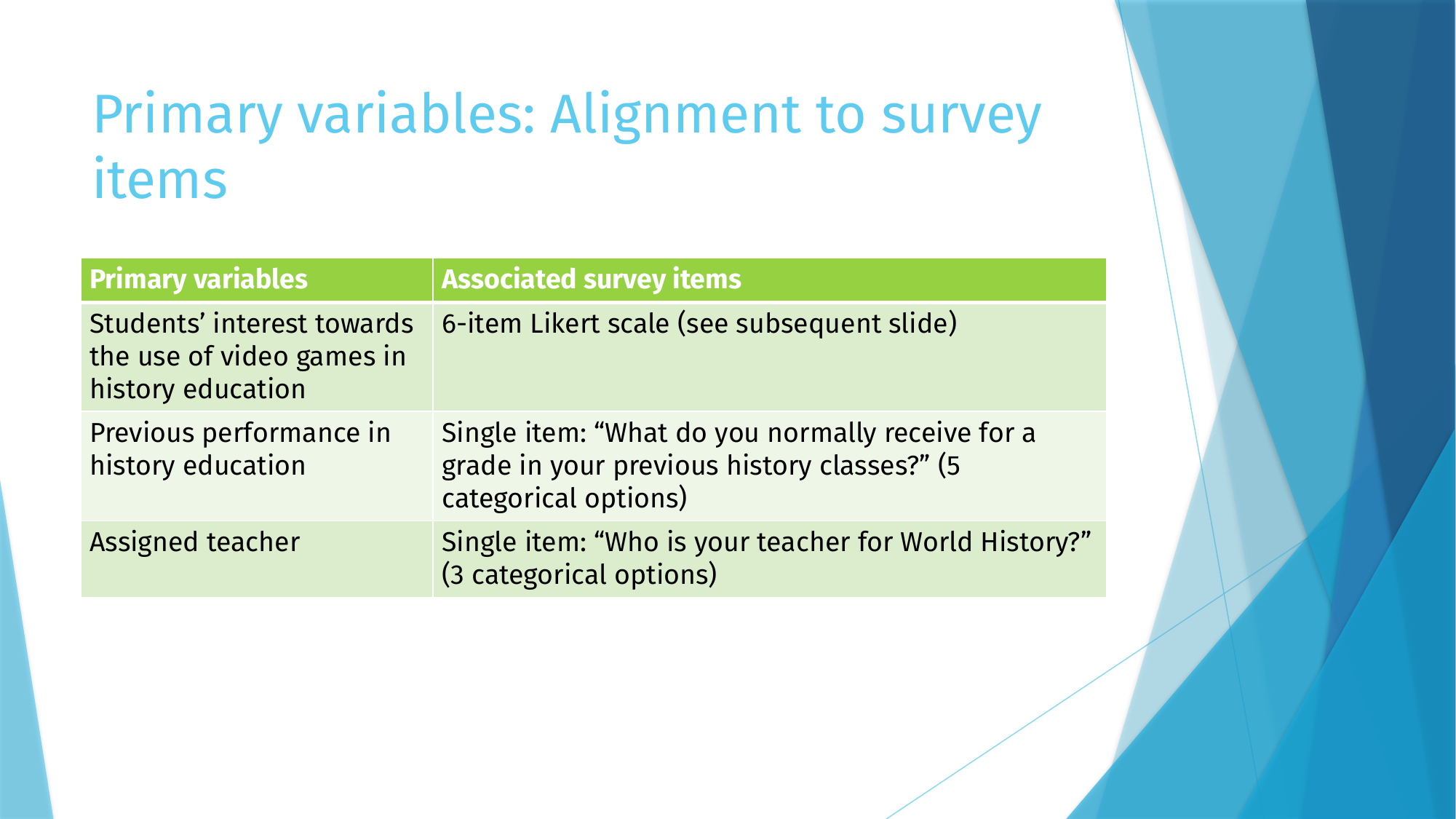

# Primary variables: Alignment to survey items
| Primary variables | Associated survey items |
| --- | --- |
| Students’ interest towards the use of video games in history education | 6-item Likert scale (see subsequent slide) |
| Previous performance in history education | Single item: “What do you normally receive for a grade in your previous history classes?” (5 categorical options) |
| Assigned teacher | Single item: “Who is your teacher for World History?” (3 categorical options) |